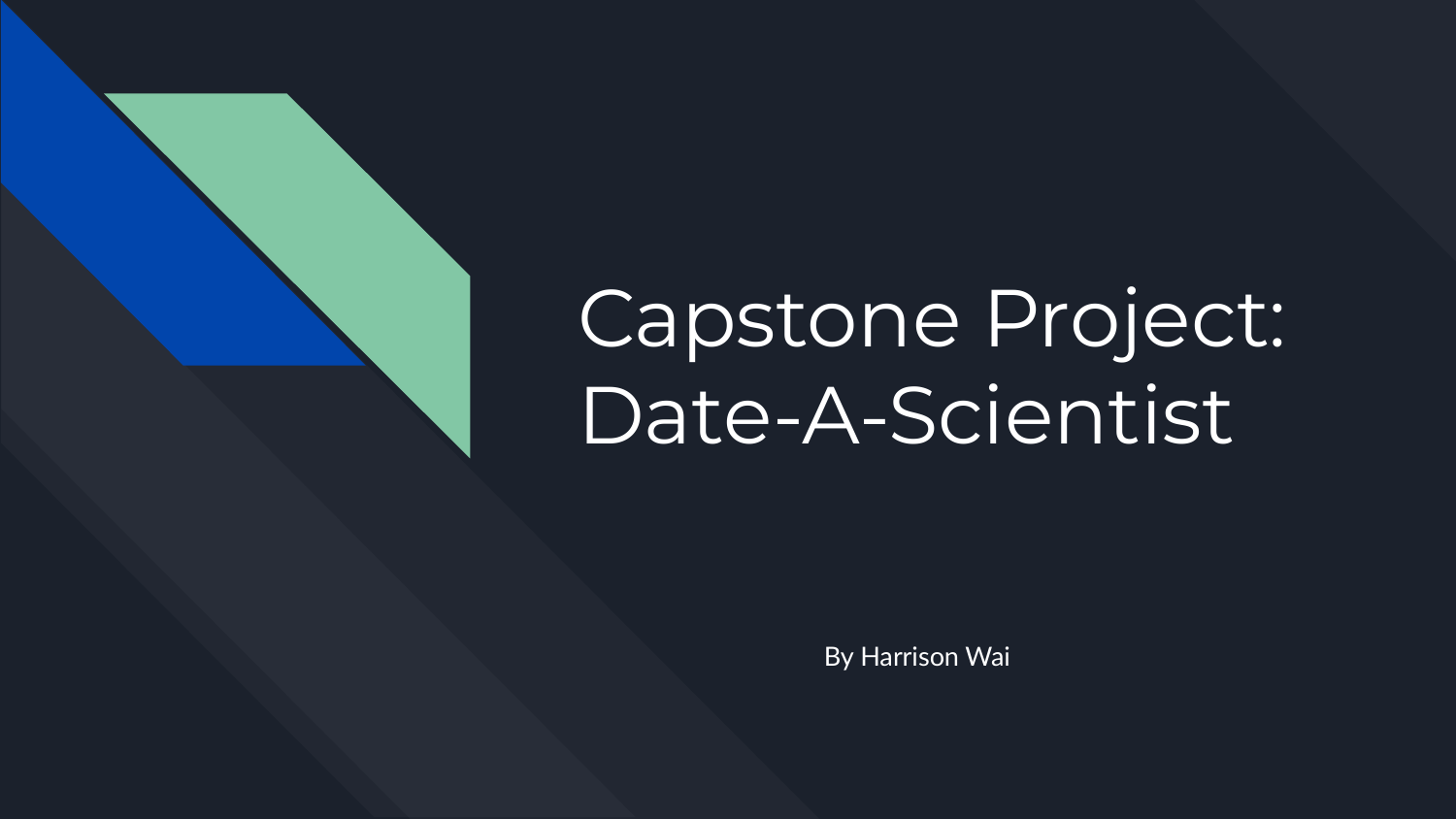

# Capstone Project: Date-A-Scientist
By Harrison Wai